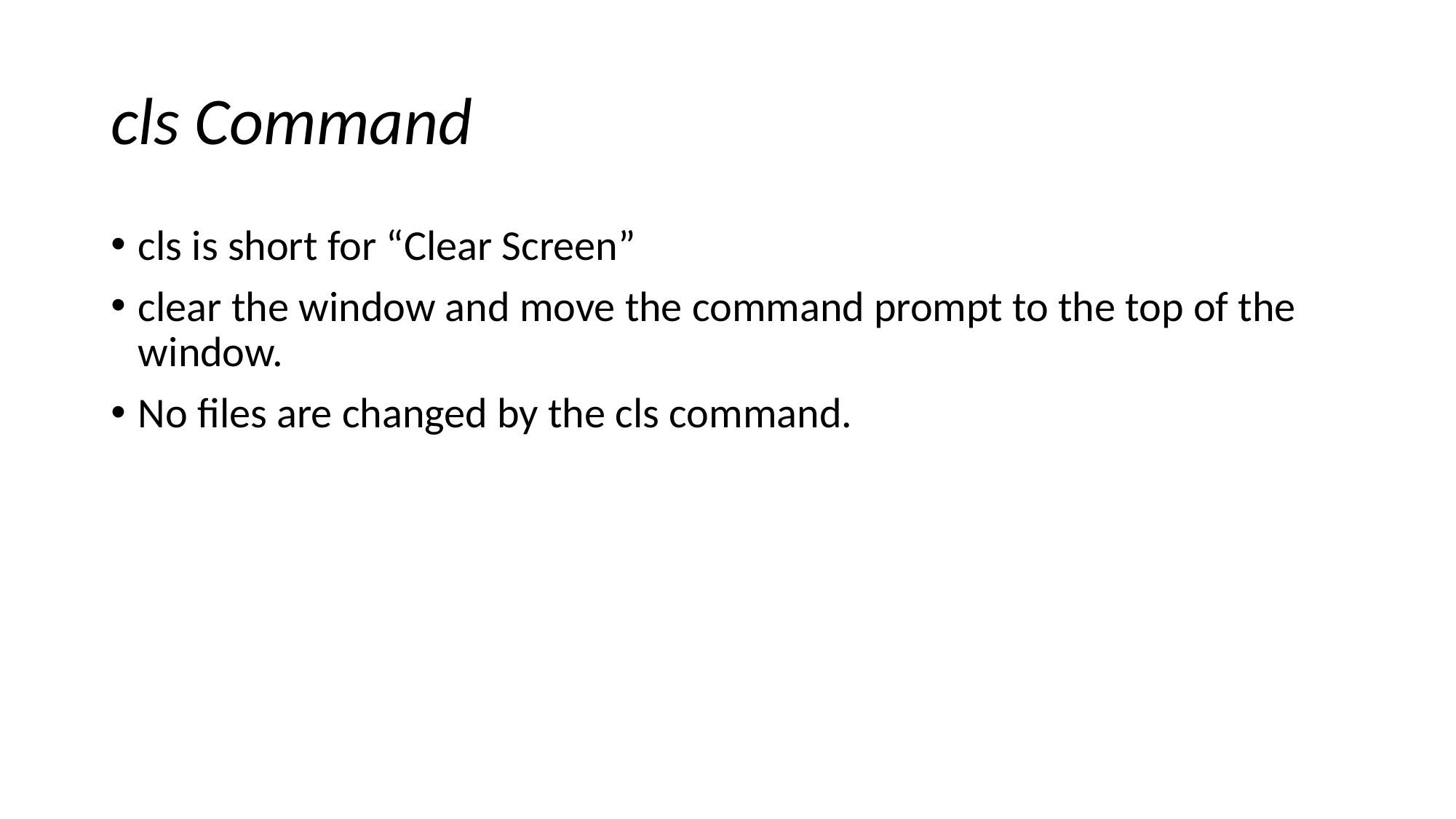

# cls Command
cls is short for “Clear Screen”
clear the window and move the command prompt to the top of the window.
No files are changed by the cls command.